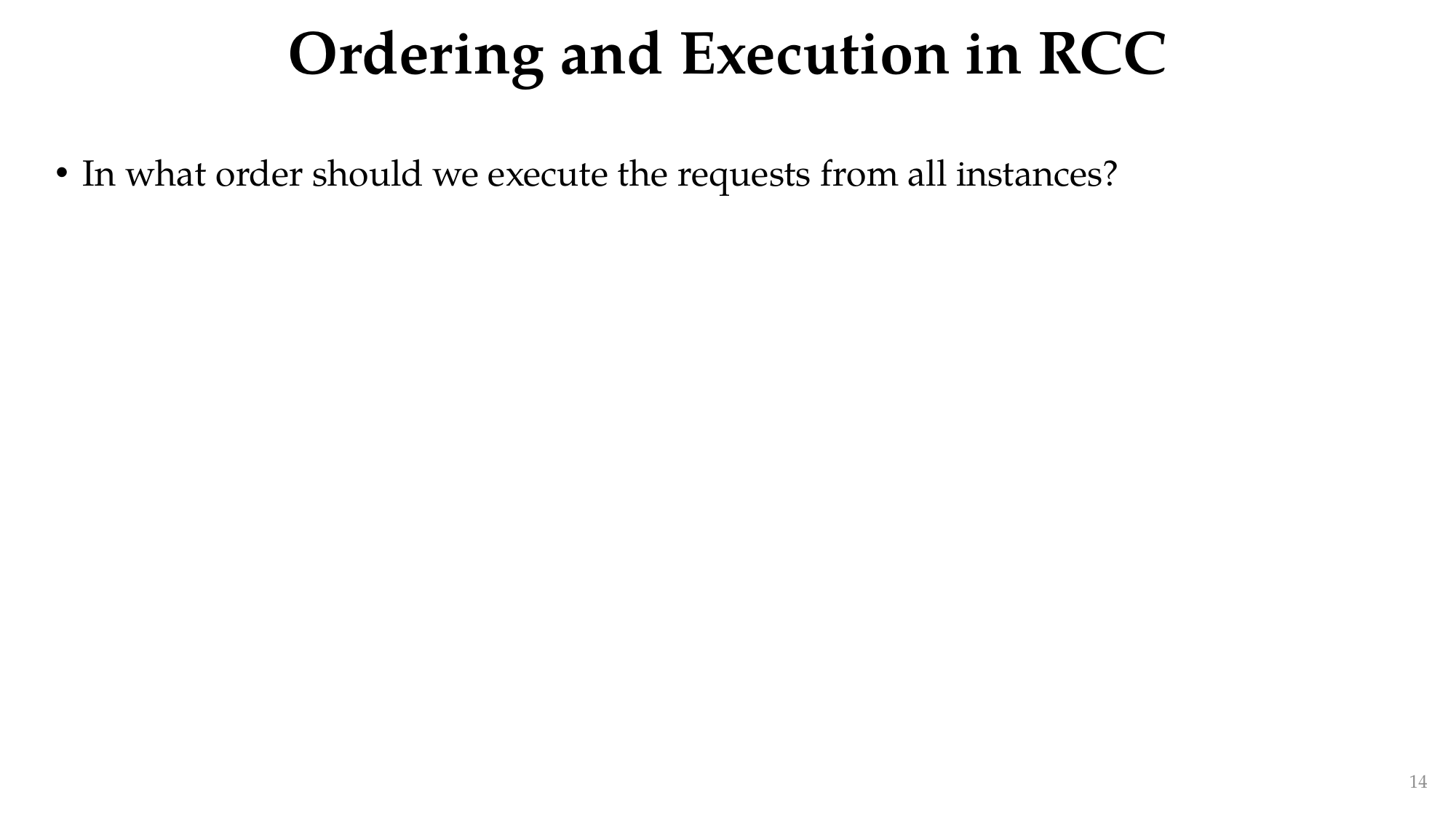

# Ordering and Execution in RCC
In what order should we execute the requests from all instances?
14